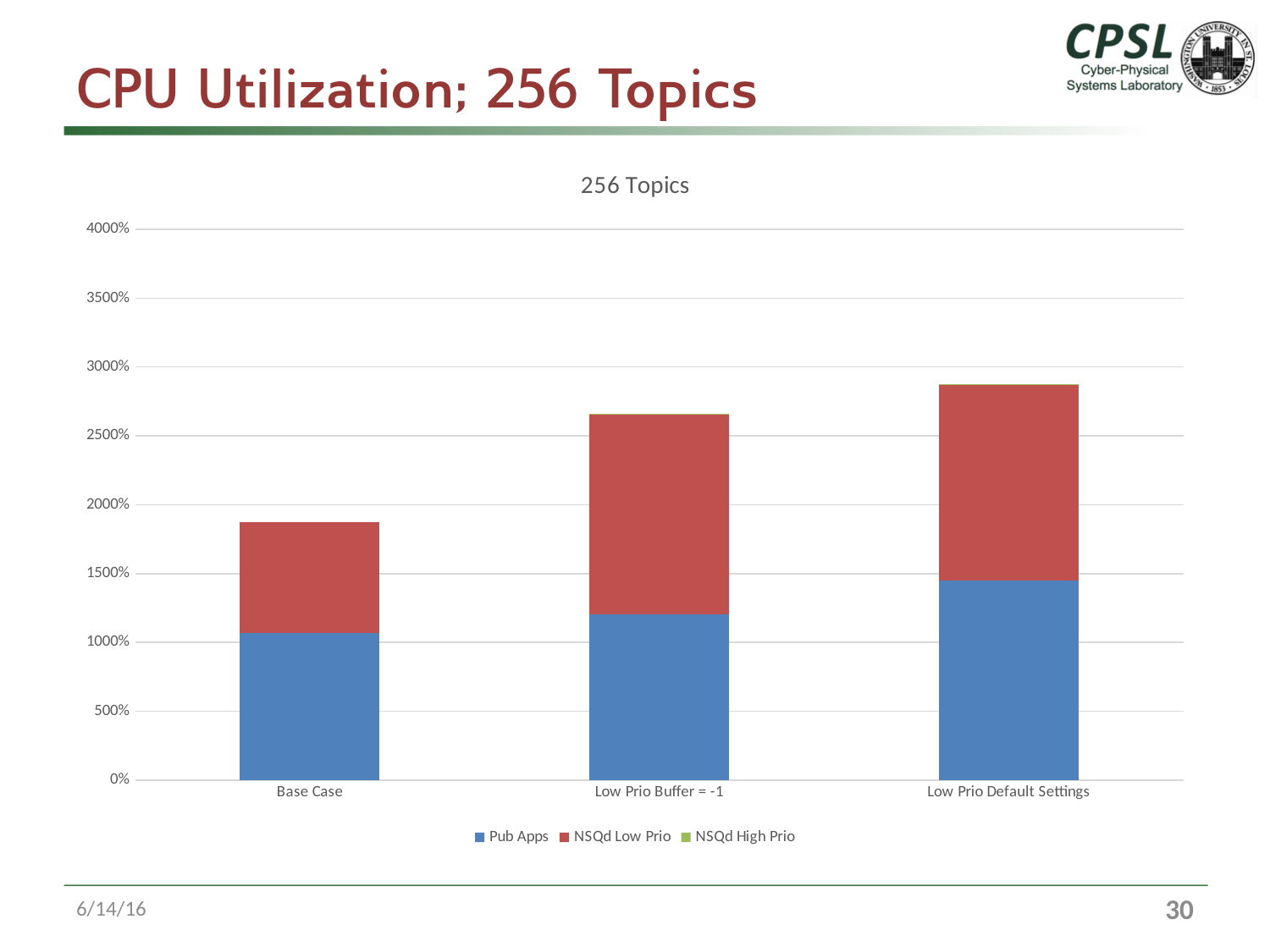

# CPU Utilization; 256 Topics

### Chart: 256 Topics

| Category | Pub Apps | NSQd Low Prio | NSQd High Prio |
|---|---|---|---|
| Base Case | 10.69 | 8.02 | 0.0 |
| Low Prio Buffer = -1 | 12.04 | 14.52 | 0.059 |
| Low Prio Default Settings | 14.5 | 14.2 | 0.072 |
6/14/16

30